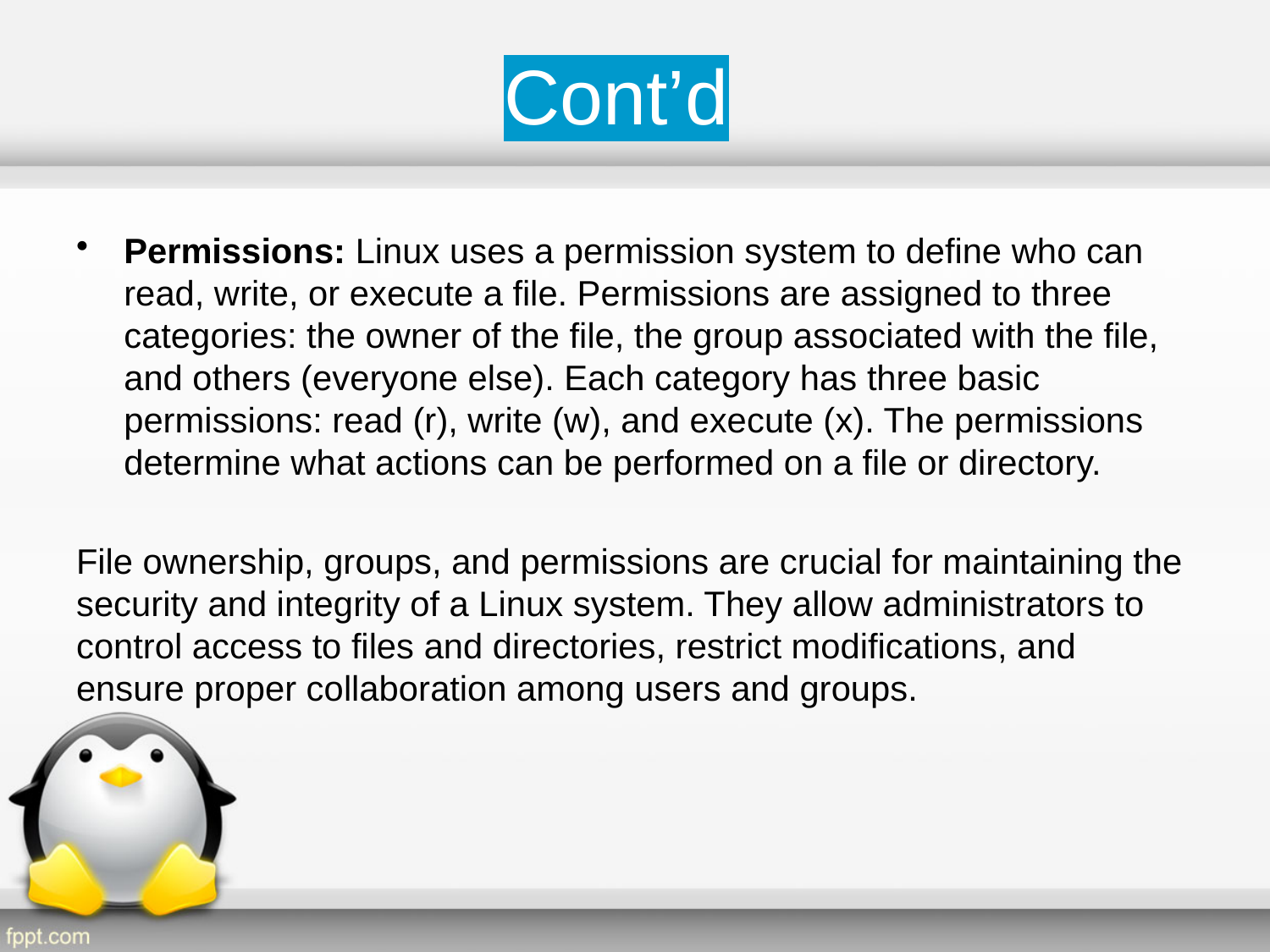

# Cont’d
Permissions: Linux uses a permission system to define who can read, write, or execute a file. Permissions are assigned to three categories: the owner of the file, the group associated with the file, and others (everyone else). Each category has three basic permissions: read (r), write (w), and execute (x). The permissions determine what actions can be performed on a file or directory.

File ownership, groups, and permissions are crucial for maintaining the security and integrity of a Linux system. They allow administrators to control access to files and directories, restrict modifications, and ensure proper collaboration among users and groups.